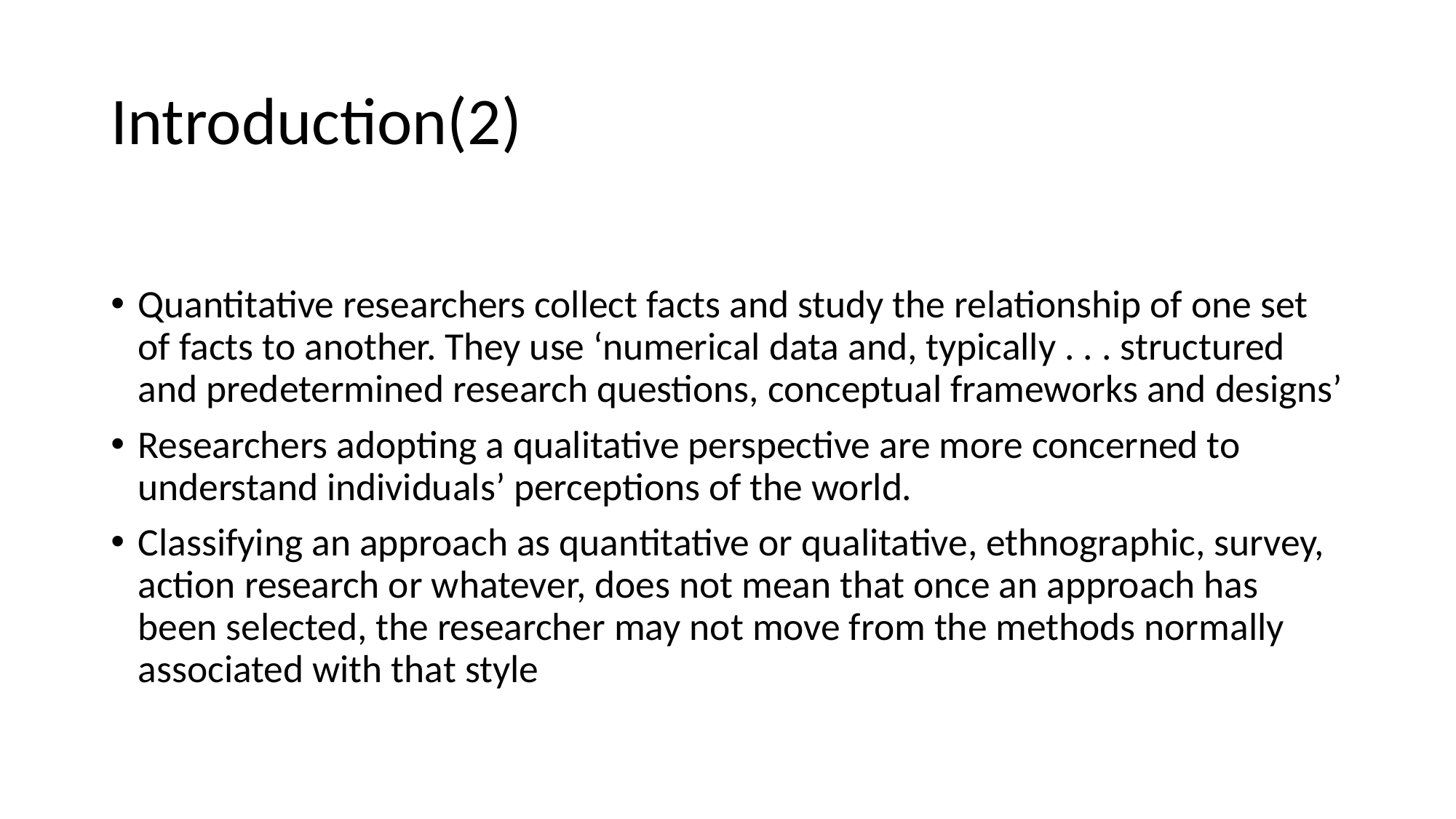

# Introduction(2)

Quantitative researchers collect facts and study the relationship of one set of facts to another. They use ‘numerical data and, typically . . . structured and predetermined research questions, conceptual frameworks and designs’
Researchers adopting a qualitative perspective are more concerned to understand individuals’ perceptions of the world.
Classifying an approach as quantitative or qualitative, ethnographic, survey, action research or whatever, does not mean that once an approach has been selected, the researcher may not move from the methods normally associated with that style